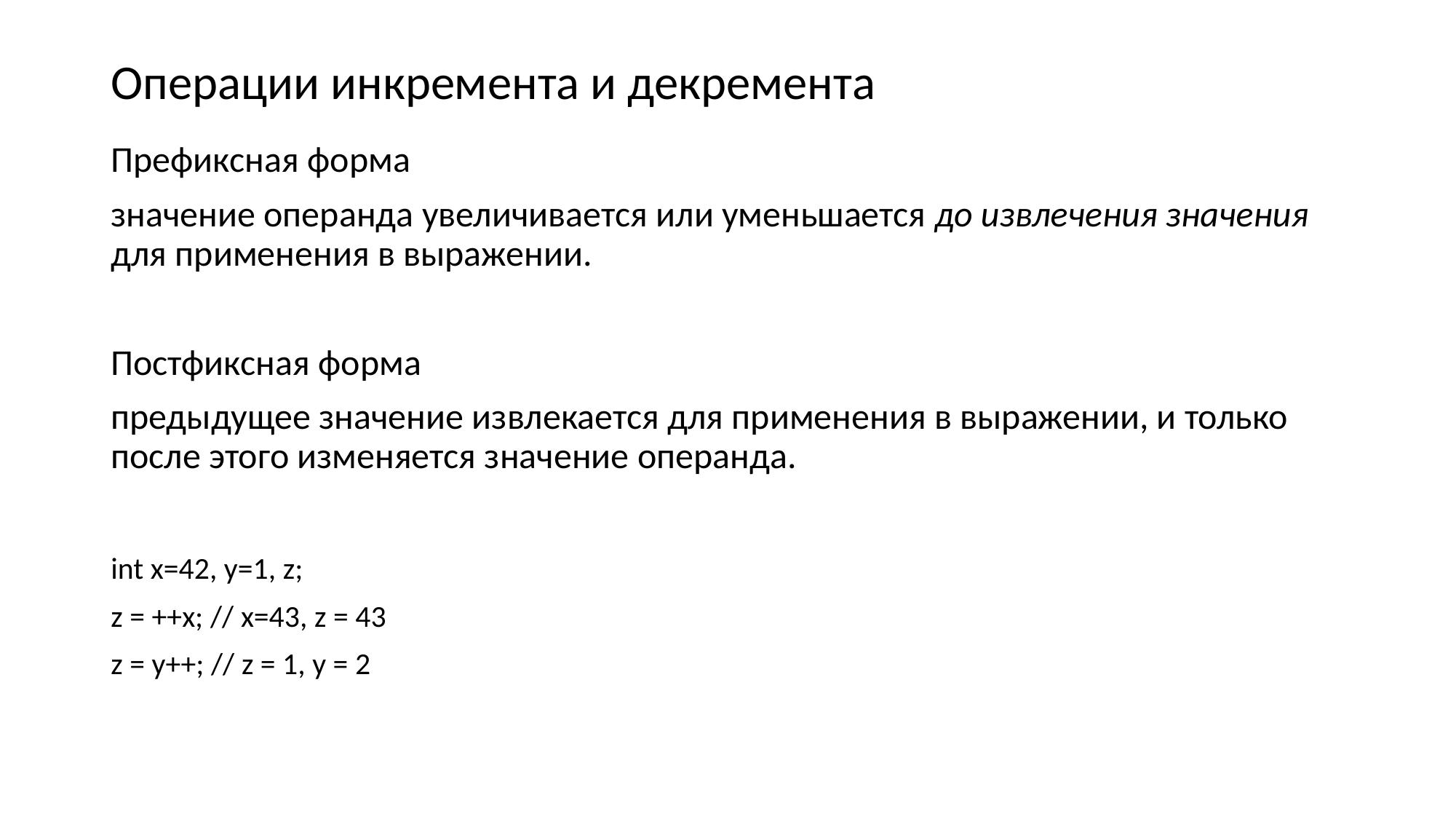

# Операции инкремента и декремента
Префиксная форма
значение операнда увеличивается или уменьшается до извлечения значения для применения в выражении.

Постфиксная форма
предыдущее значение извлекается для применения в выражении, и только после этого изменяется значение операнда.

int x=42, y=1, z;
z = ++x; // x=43, z = 43
z = y++; // z = 1, y = 2